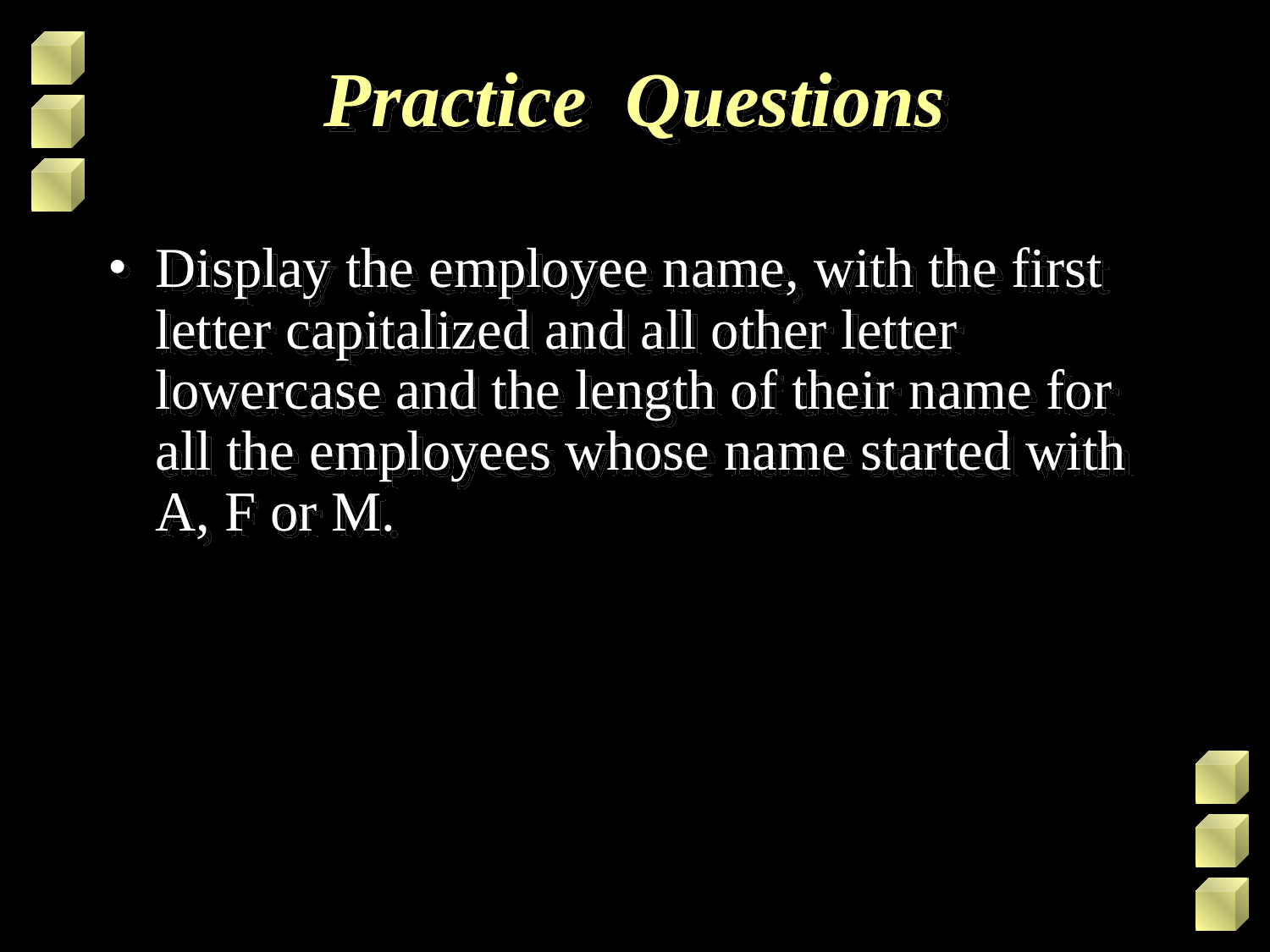

# Practice  Questions
Display the employee name, with the first letter capitalized and all other letter lowercase and the length of their name for all the employees whose name started with A, F or M.